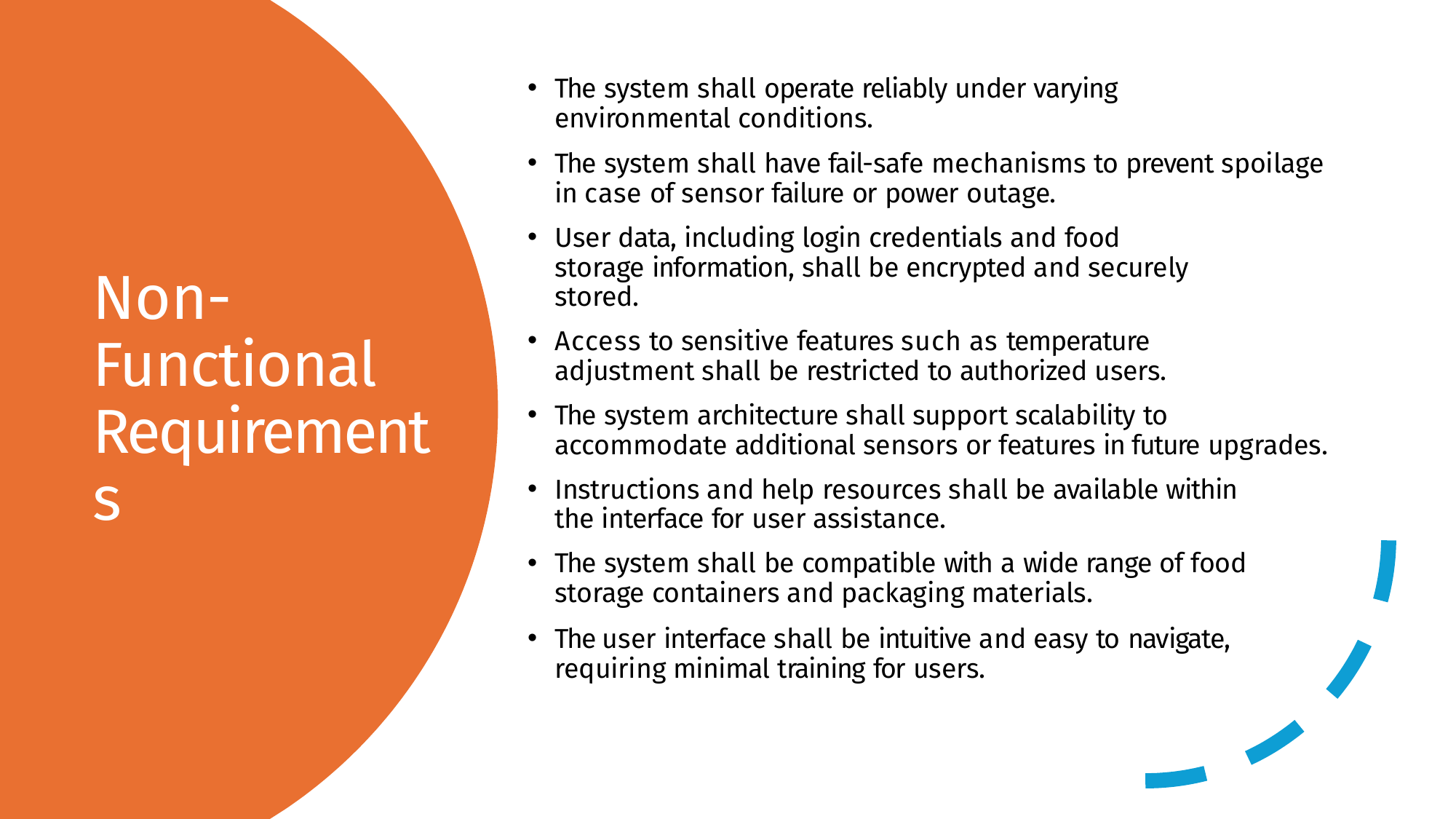

The system shall operate reliably under varying environmental conditions.
The system shall have fail-safe mechanisms to prevent spoilage in case of sensor failure or power outage.
User data, including login credentials and food storage information, shall be encrypted and securely stored.
Access to sensitive features such as temperature adjustment shall be restricted to authorized users.
The system architecture shall support scalability to accommodate additional sensors or features in future upgrades.
Instructions and help resources shall be available within the interface for user assistance.
The system shall be compatible with a wide range of food storage containers and packaging materials.
The user interface shall be intuitive and easy to navigate, requiring minimal training for users.
Non- Functional Requirements